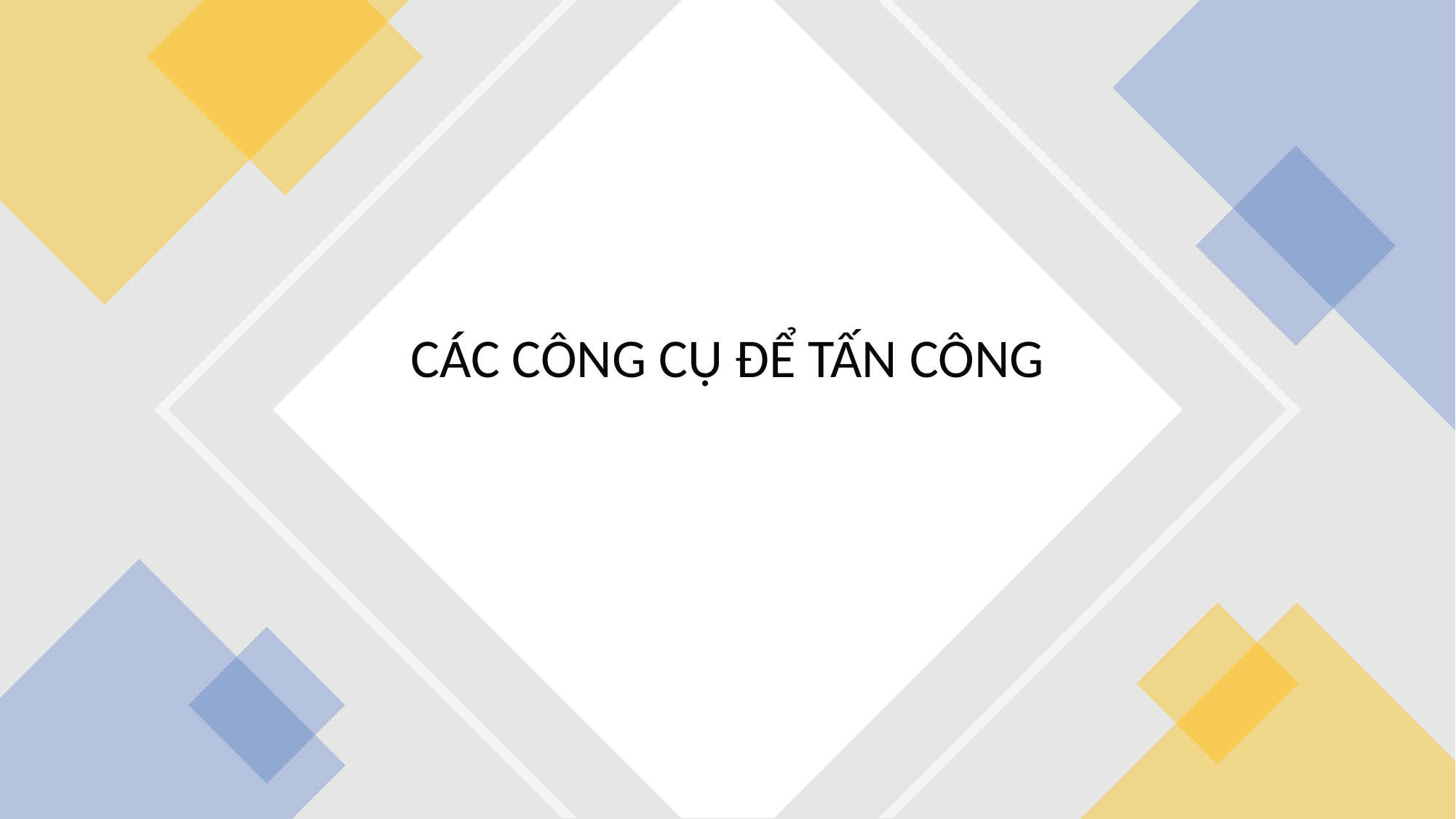

# CÁC CÔNG CỤ ĐỂ TẤN CÔNG